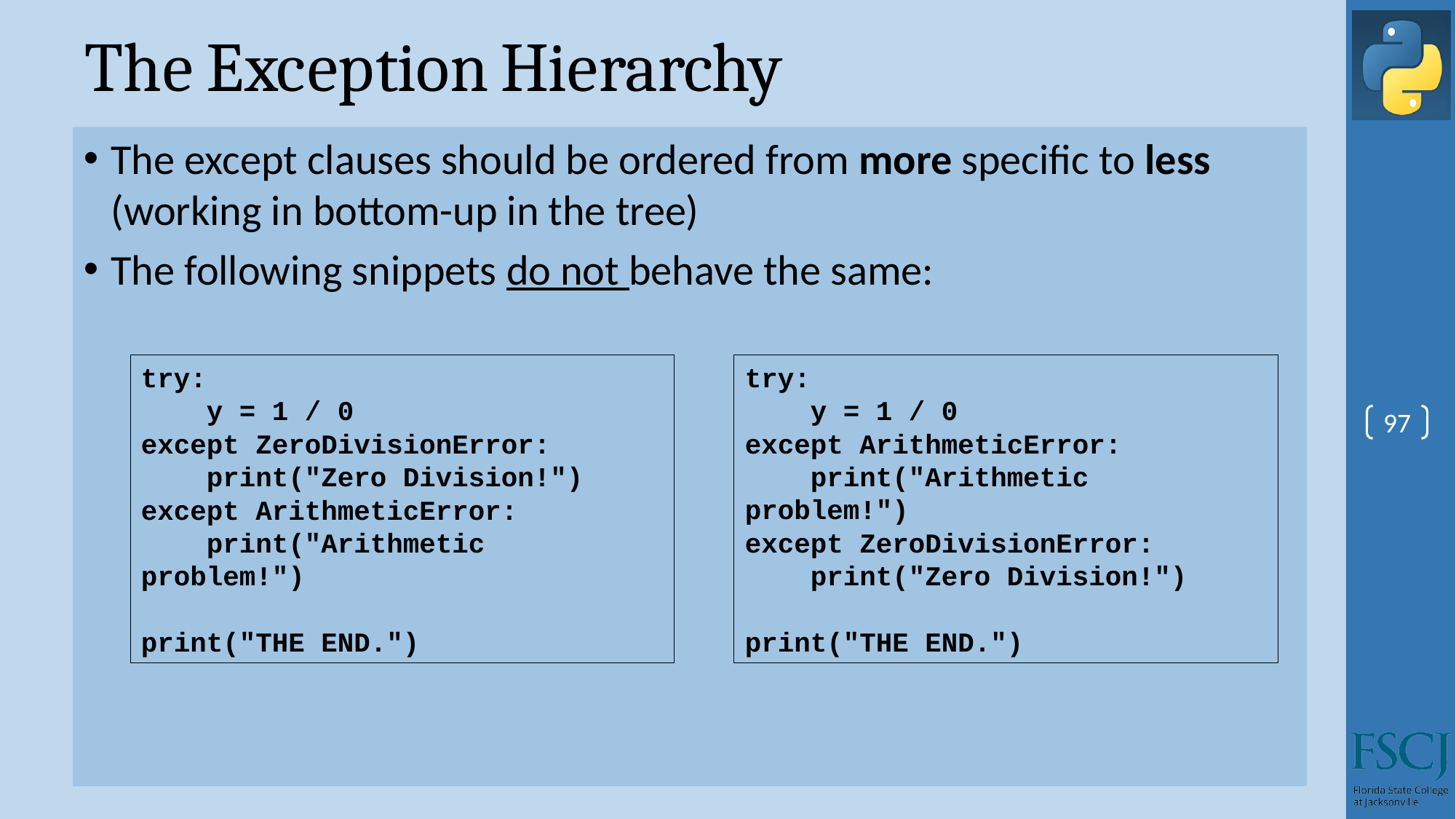

# The Exception Hierarchy
The except clauses should be ordered from more specific to less (working in bottom-up in the tree)
The following snippets do not behave the same:
try:
    y = 1 / 0
except ZeroDivisionError:
    print("Zero Division!")
except ArithmeticError:
    print("Arithmetic problem!")

print("THE END.")
try:
    y = 1 / 0
except ArithmeticError:
    print("Arithmetic problem!")
except ZeroDivisionError:
    print("Zero Division!")

print("THE END.")
97